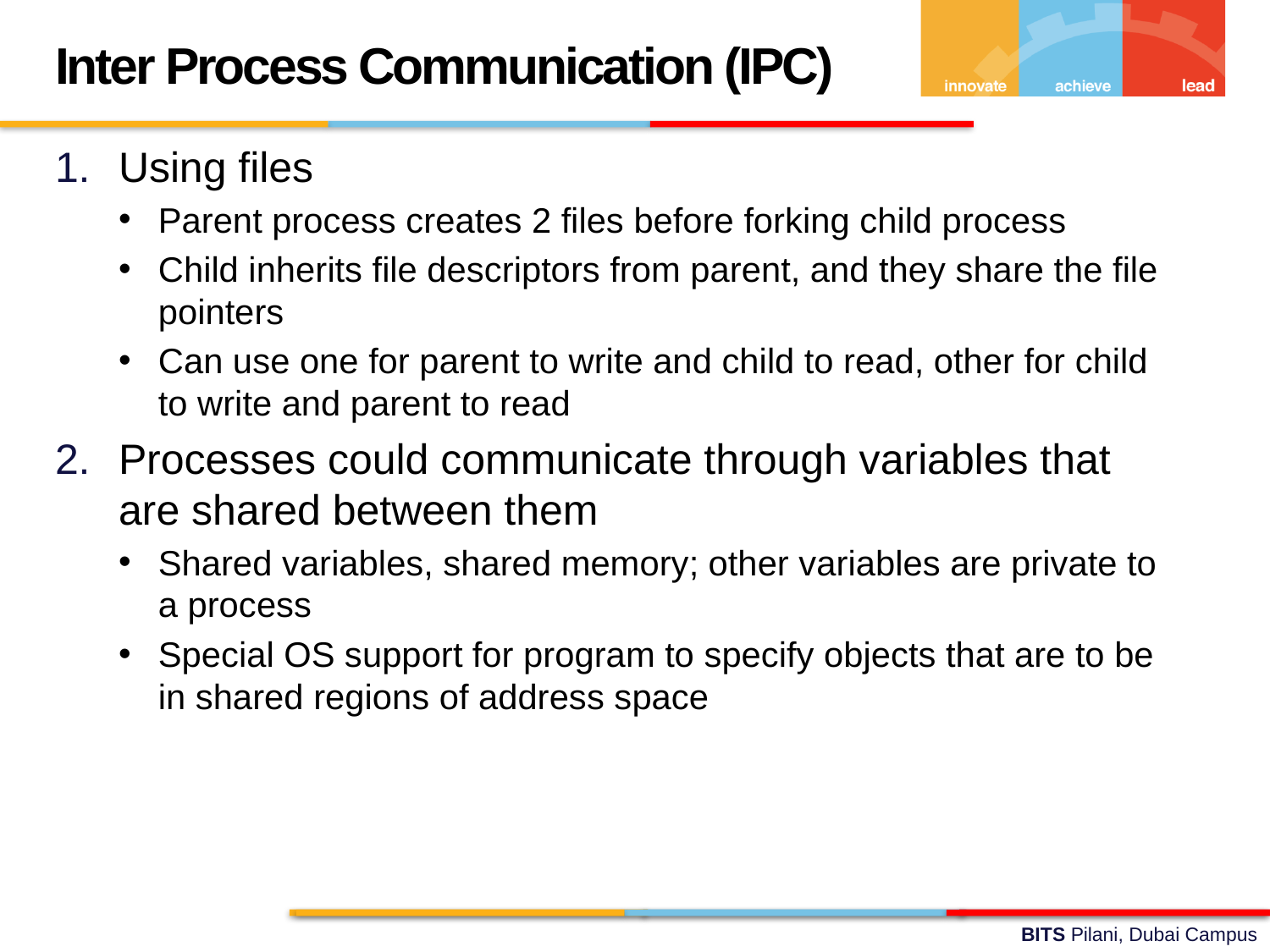

Inter Process Communication (IPC)
Using files
Parent process creates 2 files before forking child process
Child inherits file descriptors from parent, and they share the file pointers
Can use one for parent to write and child to read, other for child to write and parent to read
Processes could communicate through variables that are shared between them
Shared variables, shared memory; other variables are private to a process
Special OS support for program to specify objects that are to be in shared regions of address space